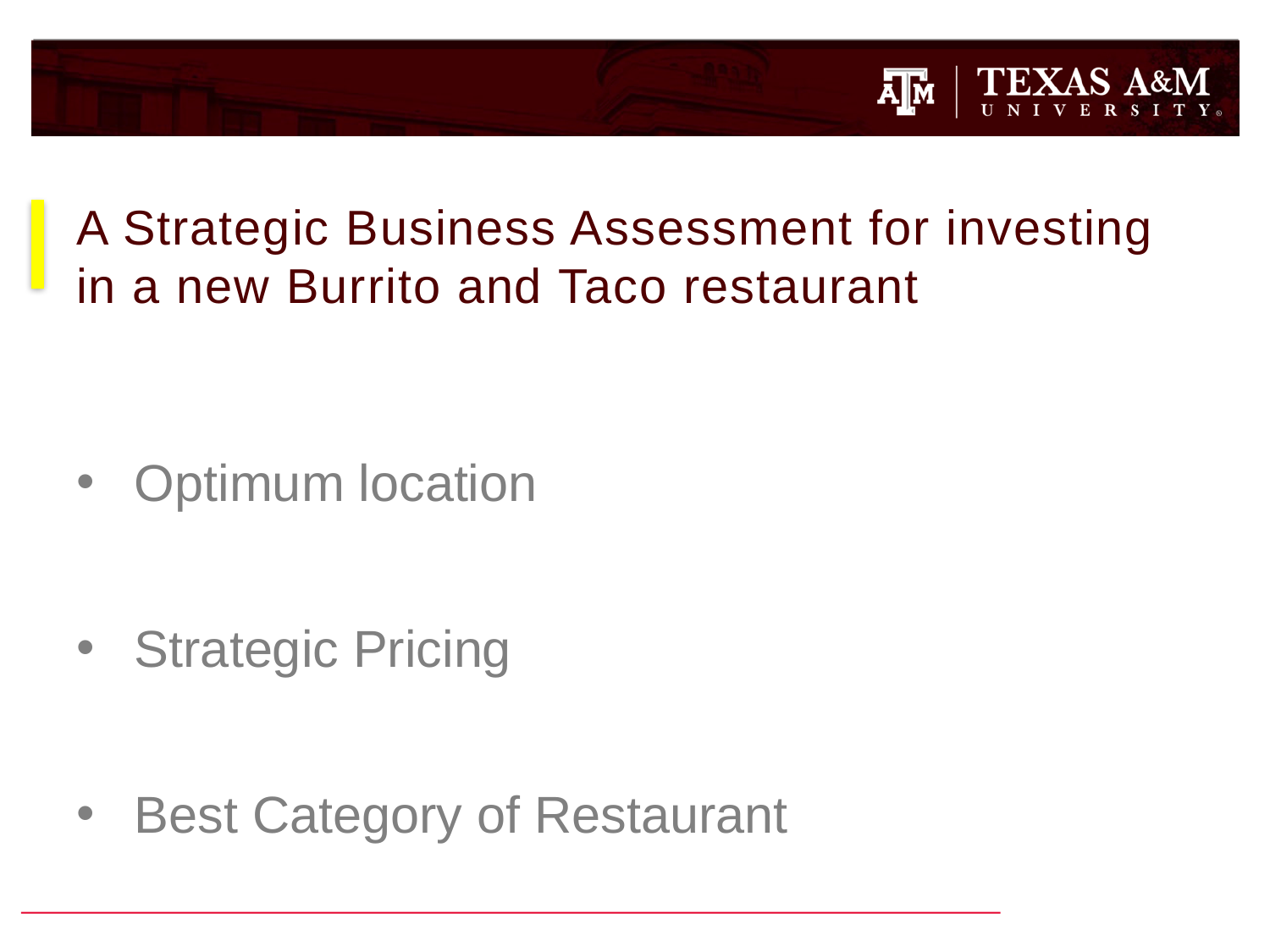

# A Strategic Business Assessment for investing in a new Burrito and Taco restaurant
Optimum location
Strategic Pricing
Best Category of Restaurant